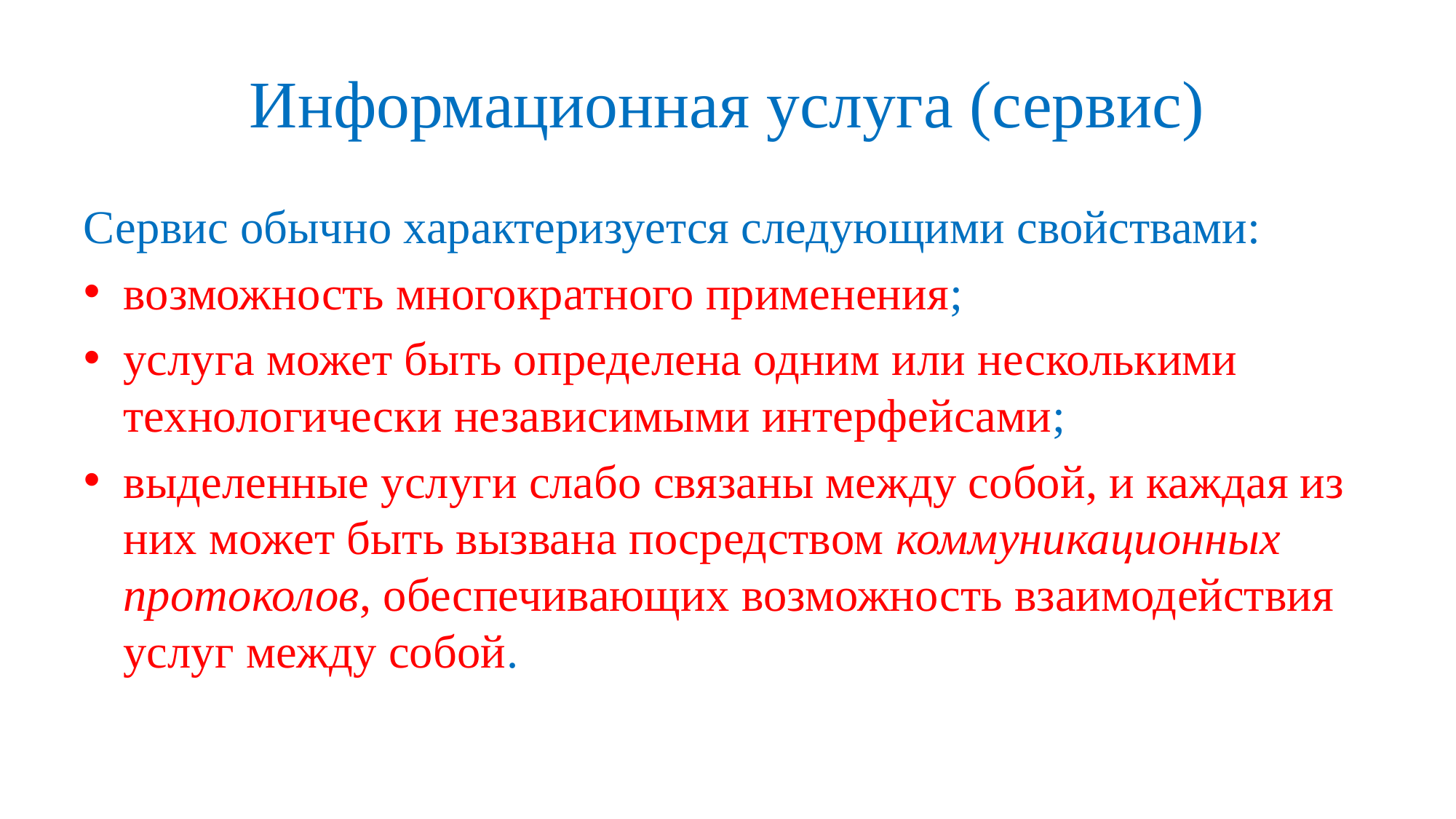

# Информационная услуга (сервис)
Сервис обычно характеризуется следующими свойствами:
возможность многократного применения;
услуга может быть определена одним или несколькими технологически независимыми интерфейсами;
выделенные услуги слабо связаны между собой, и каждая из них может быть вызвана посредством коммуникационных протоколов, обеспечивающих возможность взаимодействия услуг между собой.